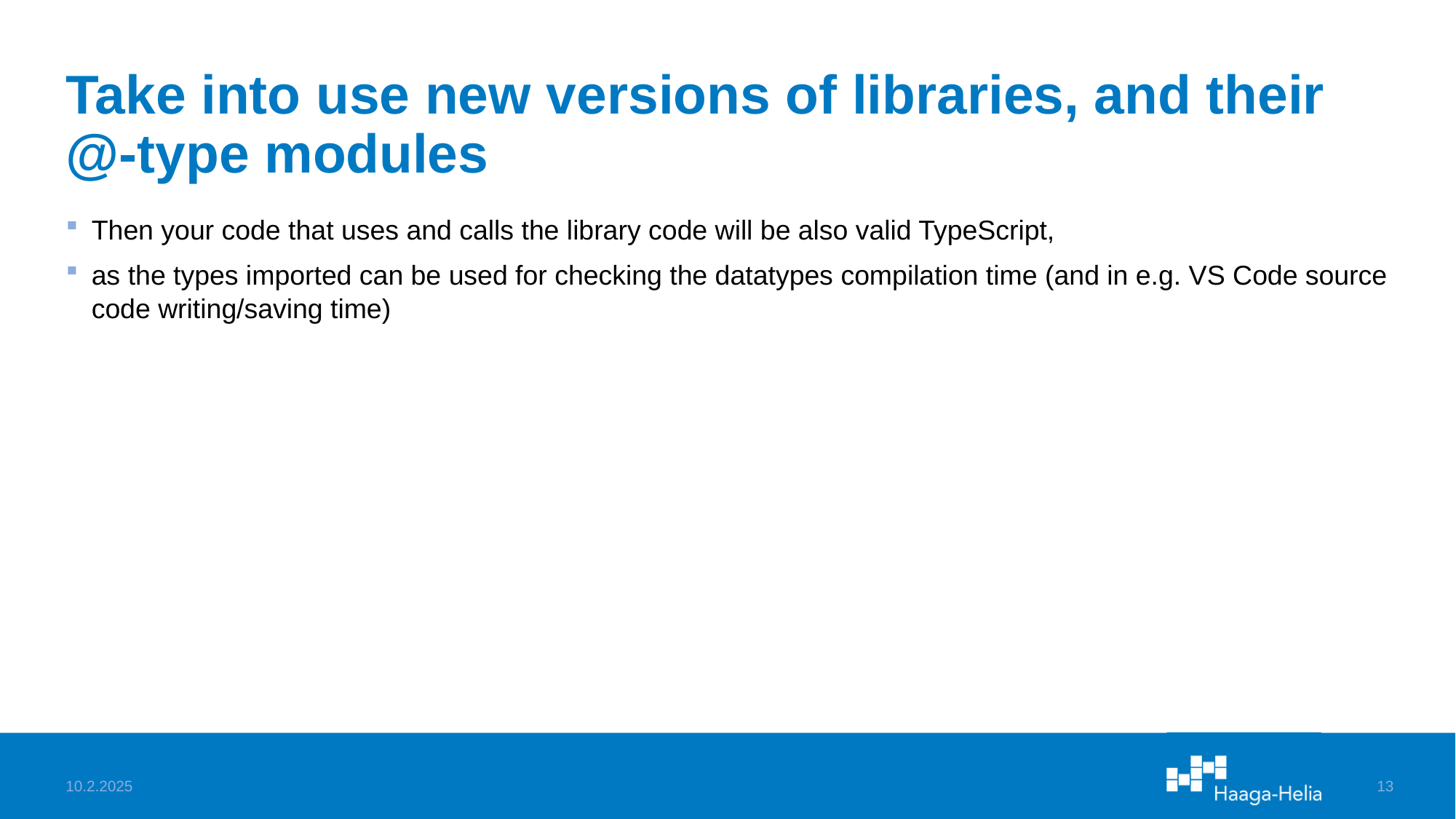

# Take into use new versions of libraries, and their @-type modules
Then your code that uses and calls the library code will be also valid TypeScript,
as the types imported can be used for checking the datatypes compilation time (and in e.g. VS Code source code writing/saving time)
10.2.2025

13